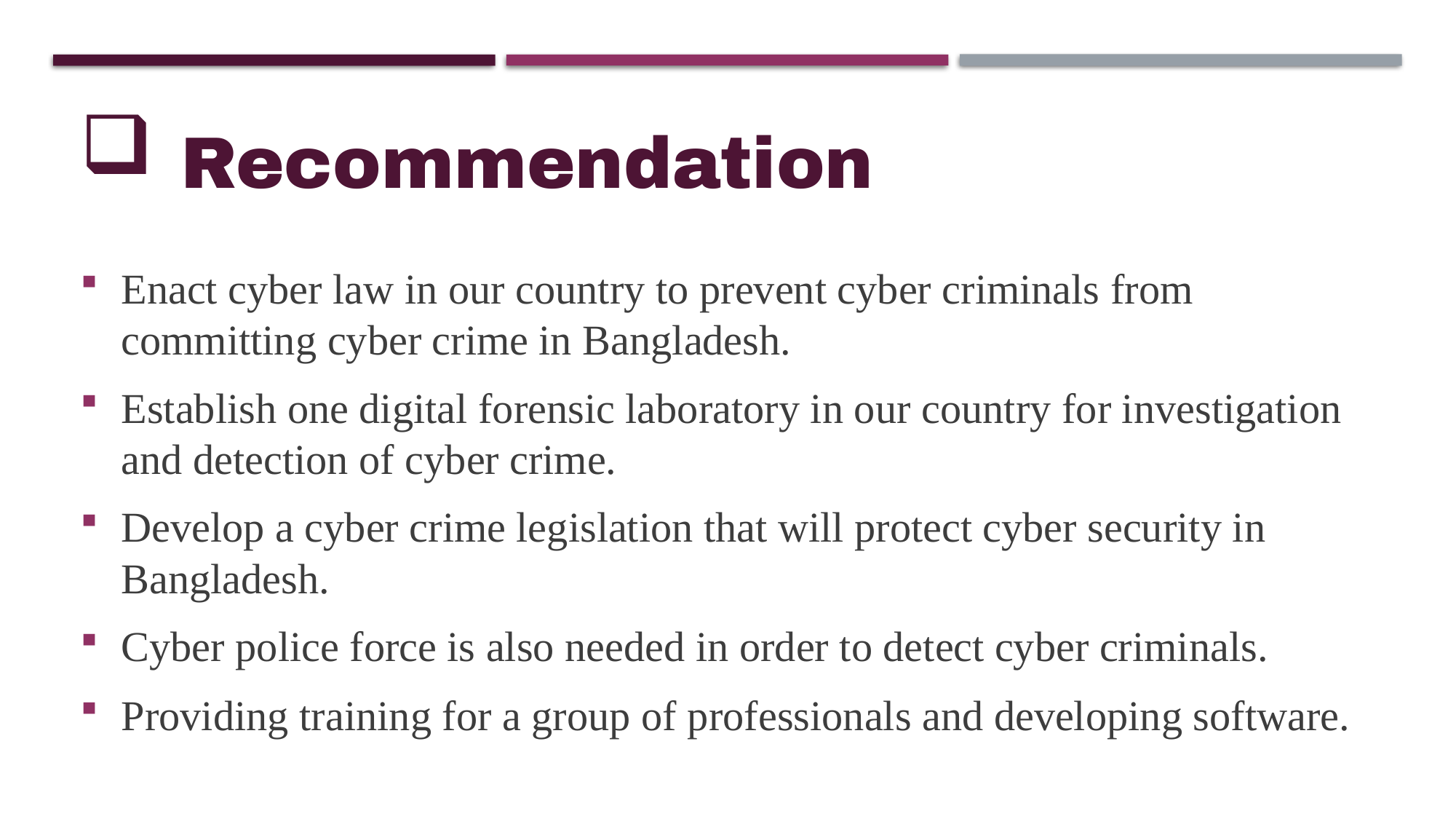

# Recommendation
Enact cyber law in our country to prevent cyber criminals from committing cyber crime in Bangladesh.
Establish one digital forensic laboratory in our country for investigation and detection of cyber crime.
Develop a cyber crime legislation that will protect cyber security in Bangladesh.
Cyber police force is also needed in order to detect cyber criminals.
Providing training for a group of professionals and developing software.